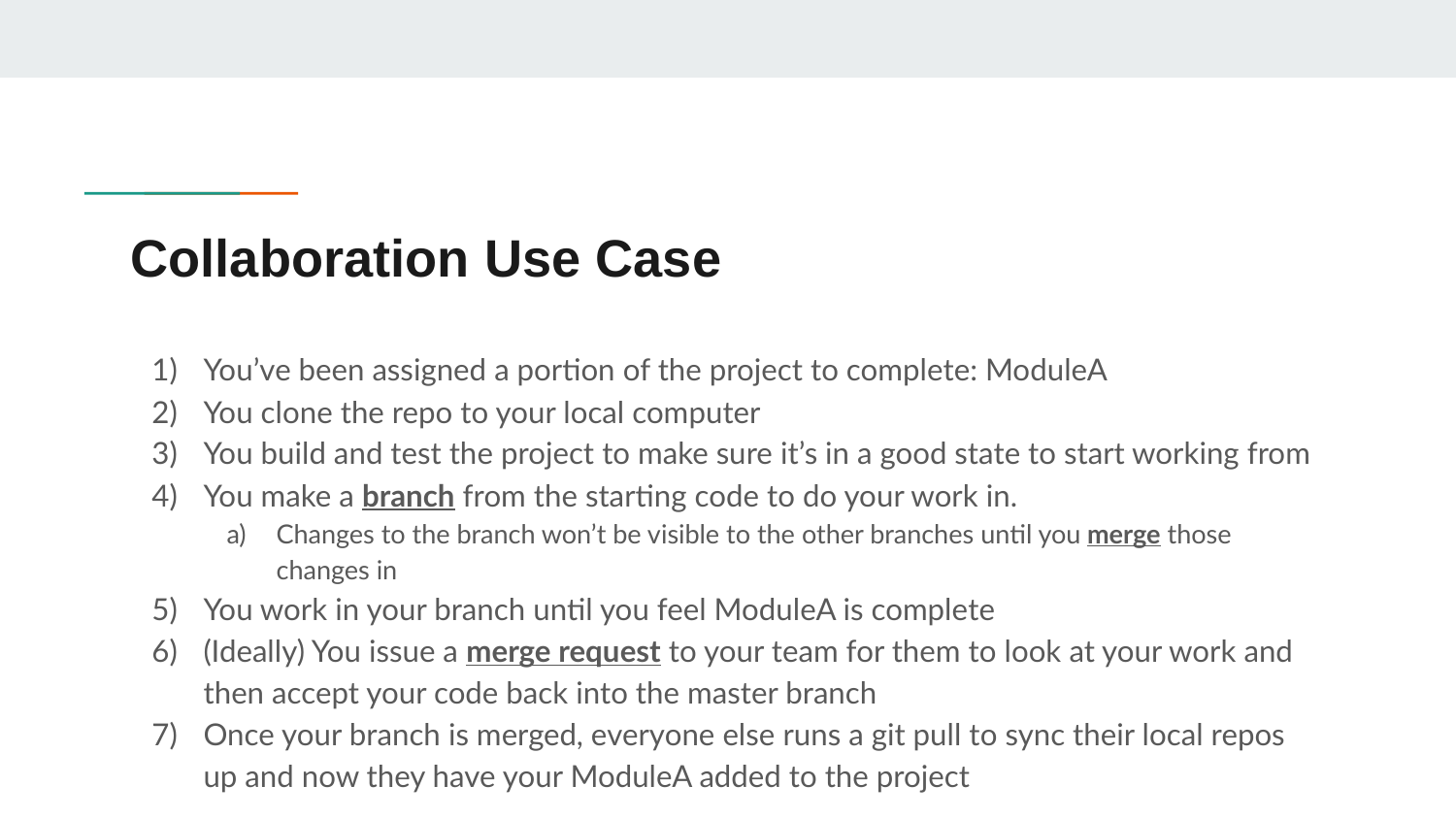

# Collaboration Use Case
You’ve been assigned a portion of the project to complete: ModuleA
You clone the repo to your local computer
You build and test the project to make sure it’s in a good state to start working from
You make a branch from the starting code to do your work in.
Changes to the branch won’t be visible to the other branches until you merge those changes in
You work in your branch until you feel ModuleA is complete
(Ideally) You issue a merge request to your team for them to look at your work and then accept your code back into the master branch
Once your branch is merged, everyone else runs a git pull to sync their local repos up and now they have your ModuleA added to the project